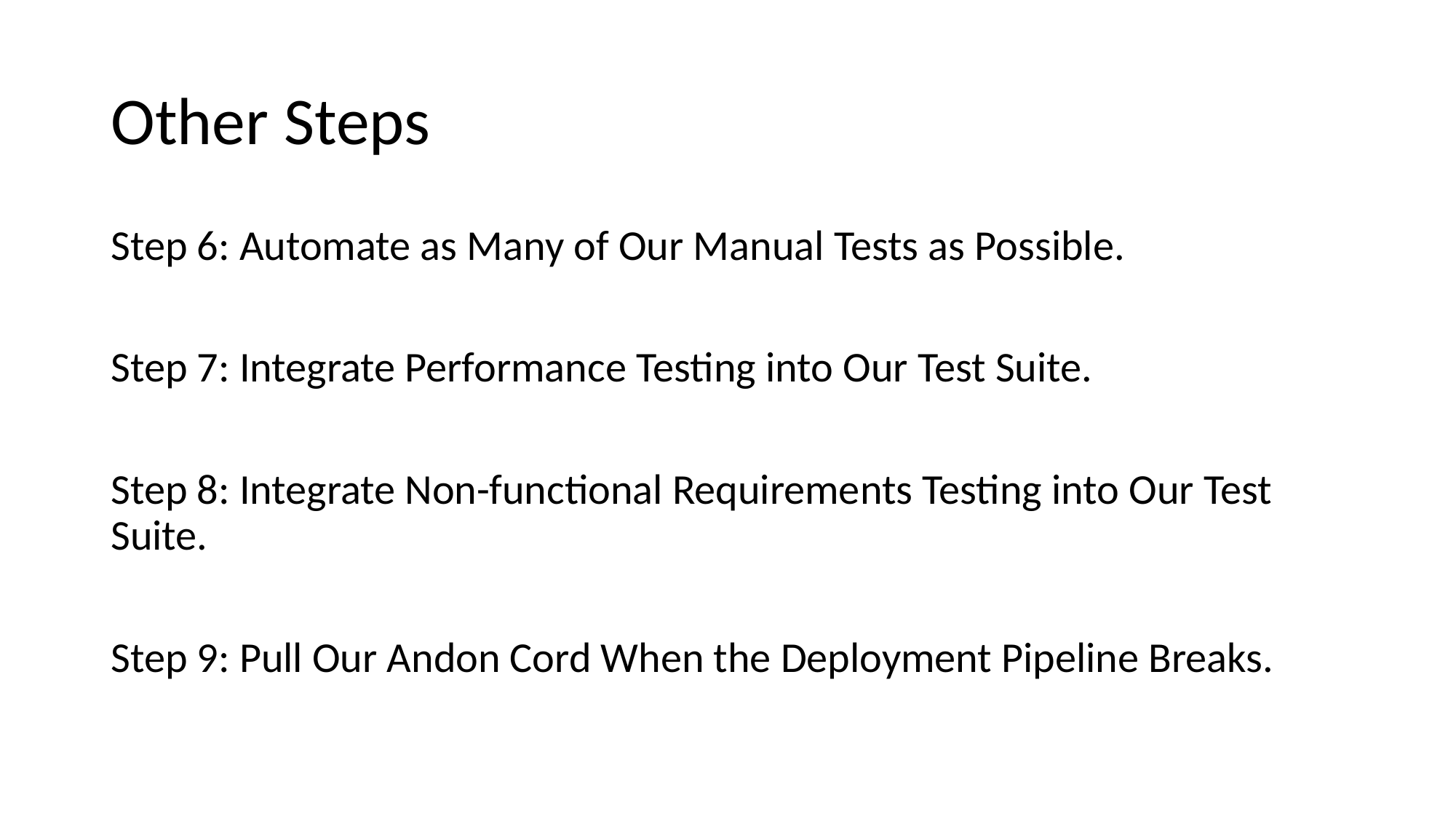

# Other Steps
Step 6: Automate as Many of Our Manual Tests as Possible.

Step 7: Integrate Performance Testing into Our Test Suite.

Step 8: Integrate Non-functional Requirements Testing into Our Test Suite.

Step 9: Pull Our Andon Cord When the Deployment Pipeline Breaks.